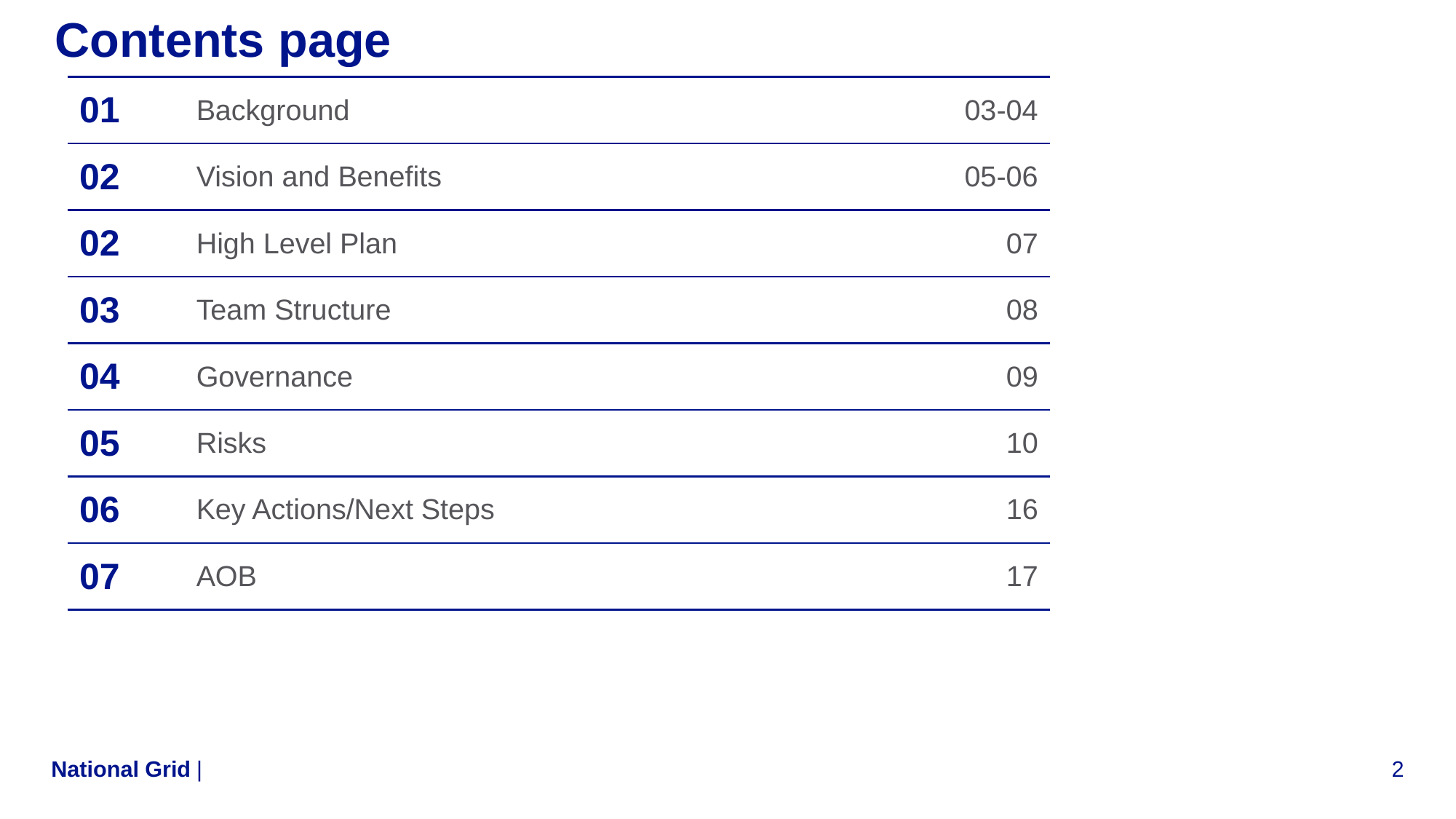

# Contents page
| 01 | Background | 03-04 |
| --- | --- | --- |
| 02 | Vision and Benefits | 05-06 |
| 02 | High Level Plan | 07 |
| 03 | Team Structure | 08 |
| 04 | Governance | 09 |
| 05 | Risks | 10 |
| 06 | Key Actions/Next Steps | 16 |
| 07 | AOB | 17 |
|